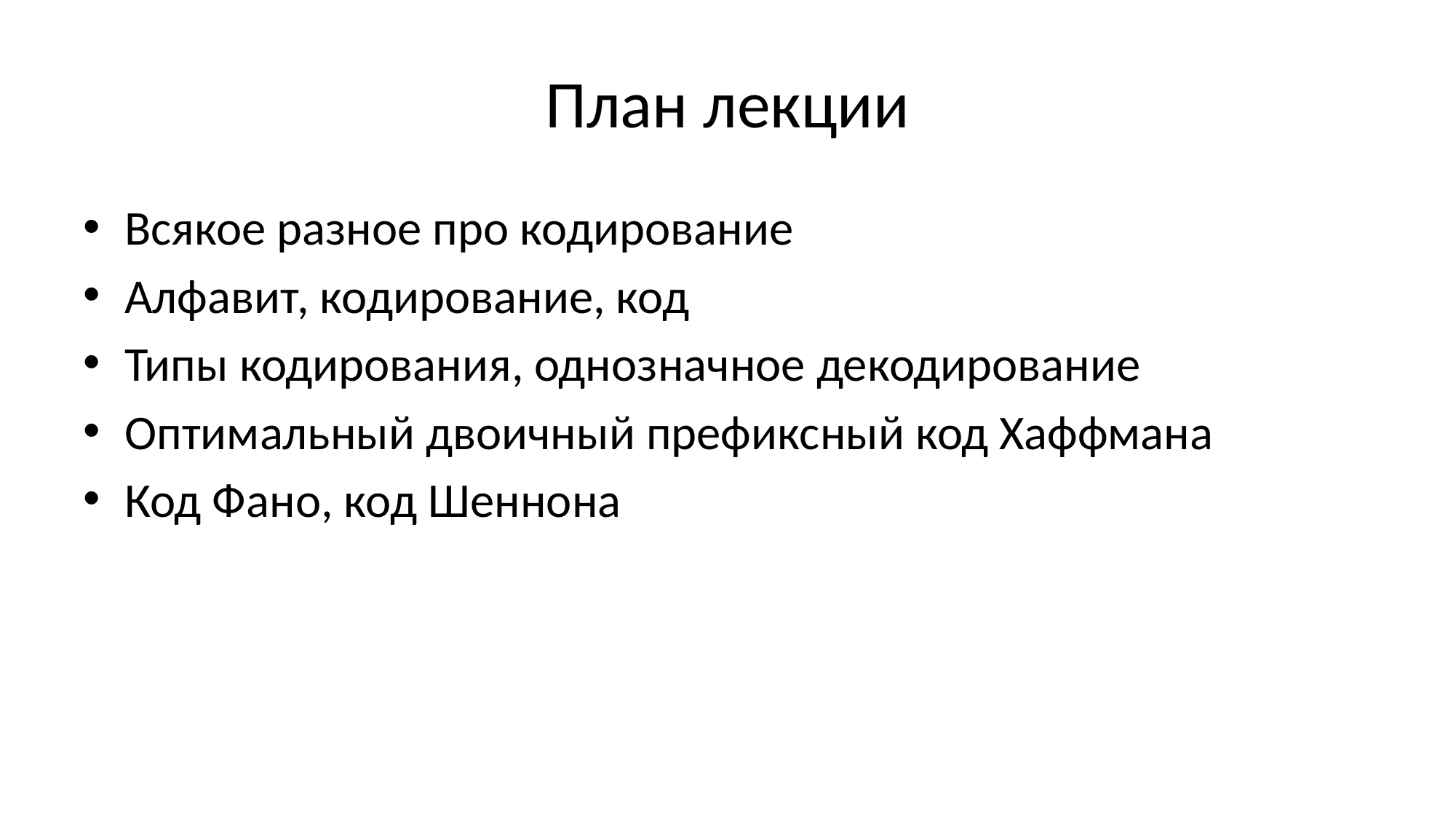

# План лекции
Всякое разное про кодирование
Алфавит, кодирование, код
Типы кодирования, однозначное декодирование
Оптимальный двоичный префиксный код Хаффмана
Код Фано, код Шеннона